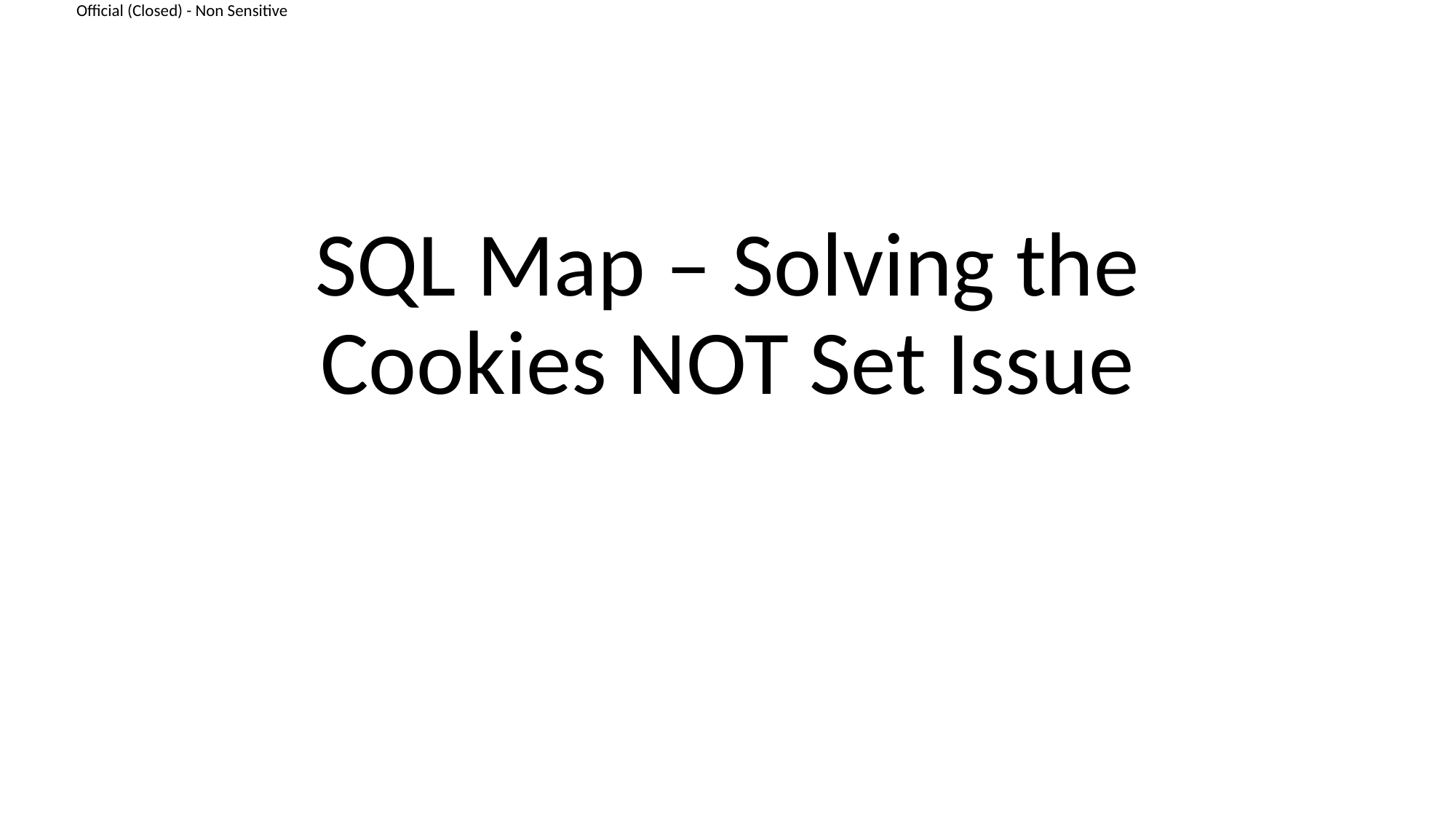

# SQL Map – Solving the Cookies NOT Set Issue